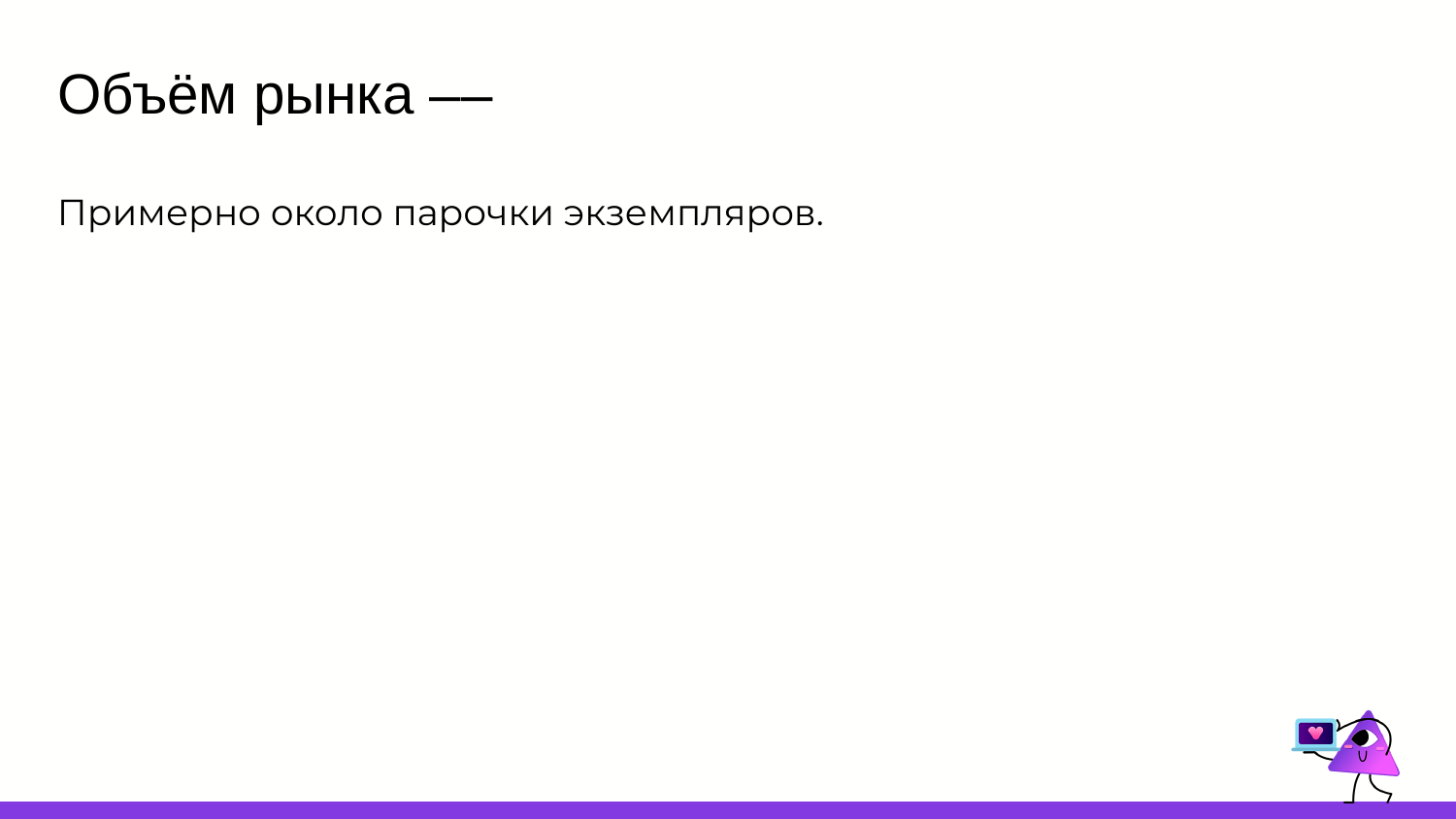

# Объём рынка ––
Примерно около парочки экземпляров.